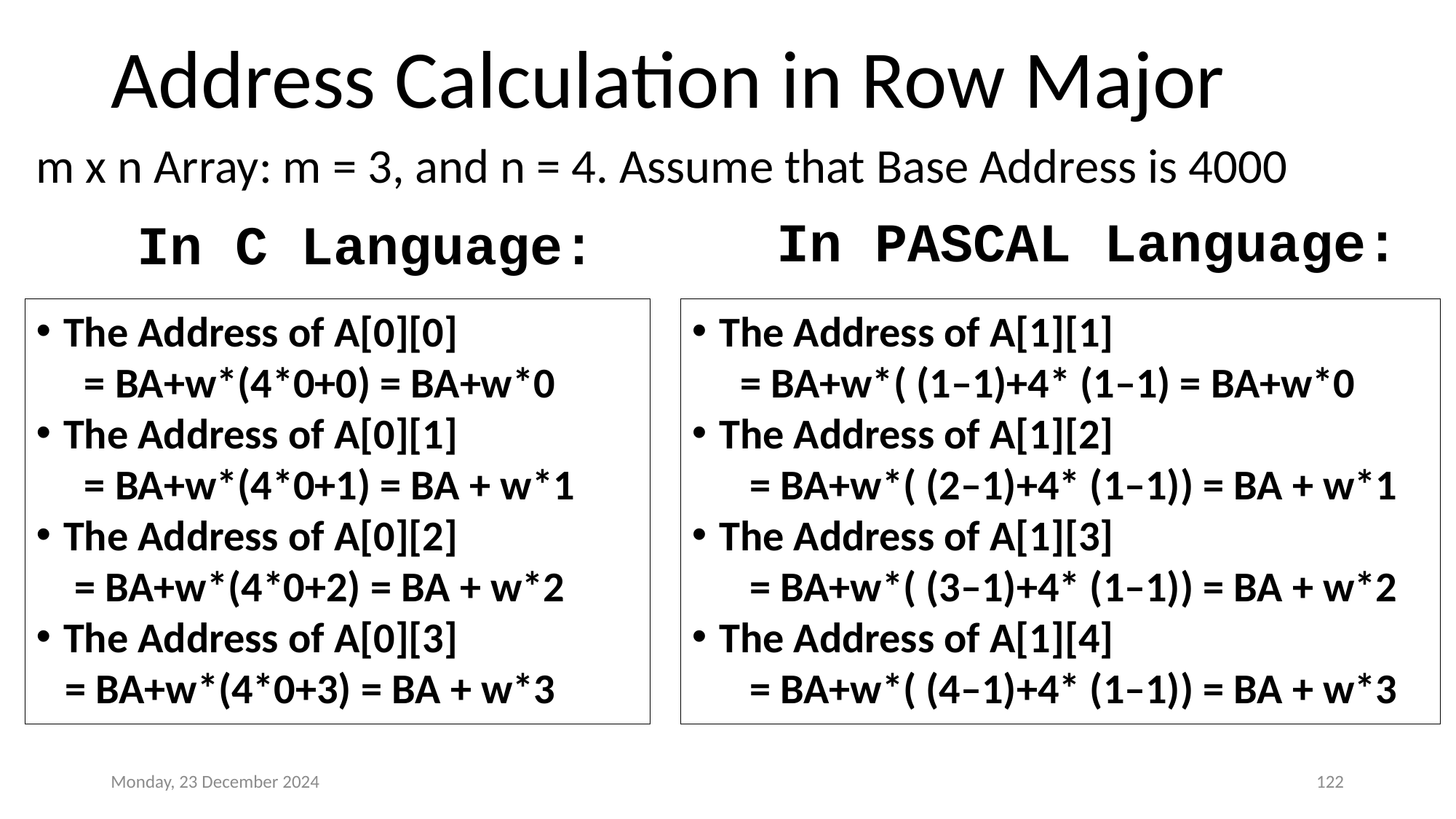

# Address Calculation in Row Major
m x n Array: m = 3, and n = 4. Assume that Base Address is 4000
In PASCAL Language:
In C Language:
The Address of A[0][0]
     = BA+w*(4*0+0) = BA+w*0
The Address of A[0][1]
     = BA+w*(4*0+1) = BA + w*1
The Address of A[0][2]
    = BA+w*(4*0+2) = BA + w*2
The Address of A[0][3]
   = BA+w*(4*0+3) = BA + w*3
The Address of A[1][1]
     = BA+w*( (1–1)+4* (1–1) = BA+w*0
The Address of A[1][2]
      = BA+w*( (2–1)+4* (1–1)) = BA + w*1
The Address of A[1][3]
      = BA+w*( (3–1)+4* (1–1)) = BA + w*2
The Address of A[1][4]
      = BA+w*( (4–1)+4* (1–1)) = BA + w*3
Monday, 23 December 2024
122